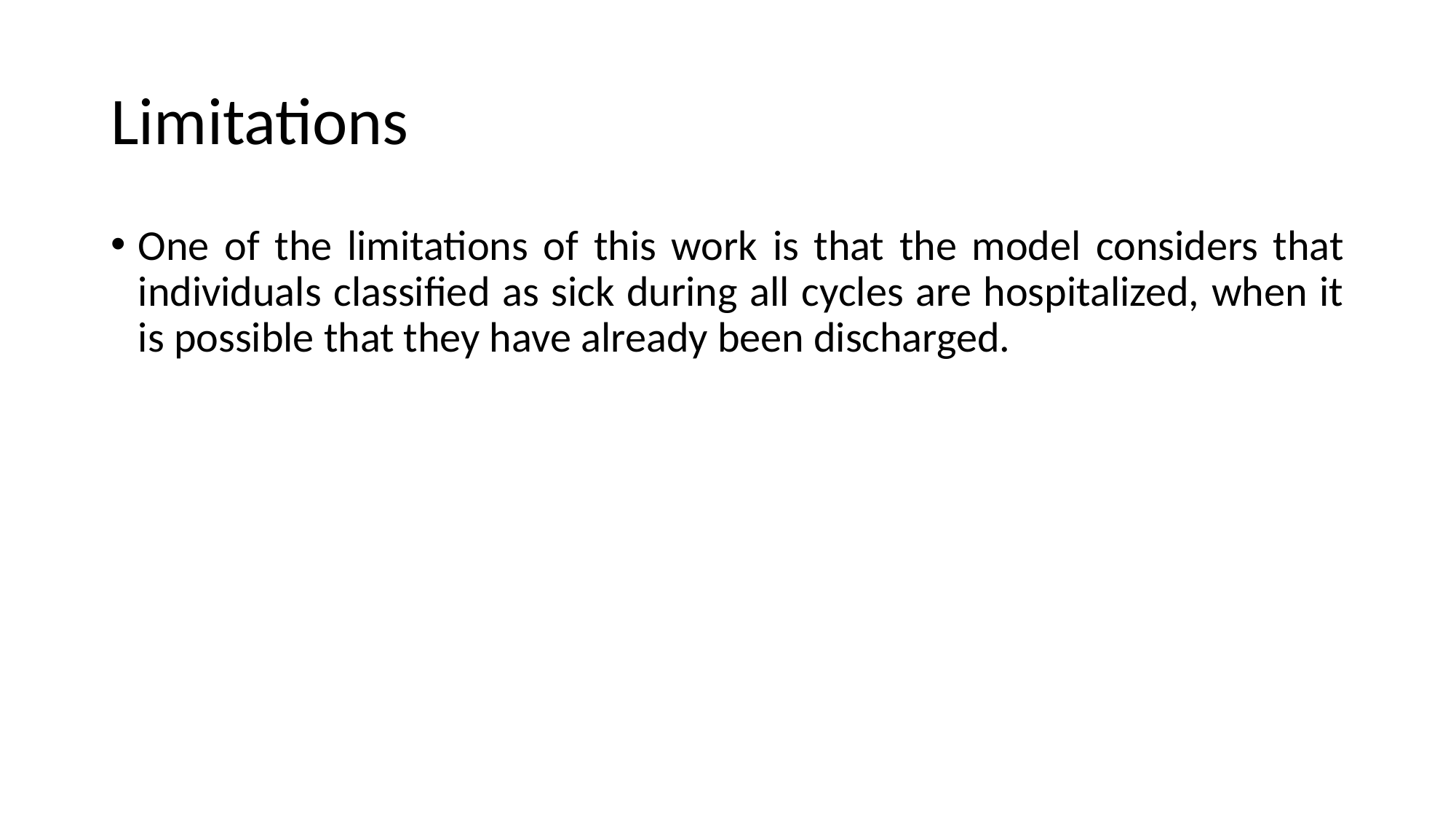

# Limitations
One of the limitations of this work is that the model considers that individuals classified as sick during all cycles are hospitalized, when it is possible that they have already been discharged.